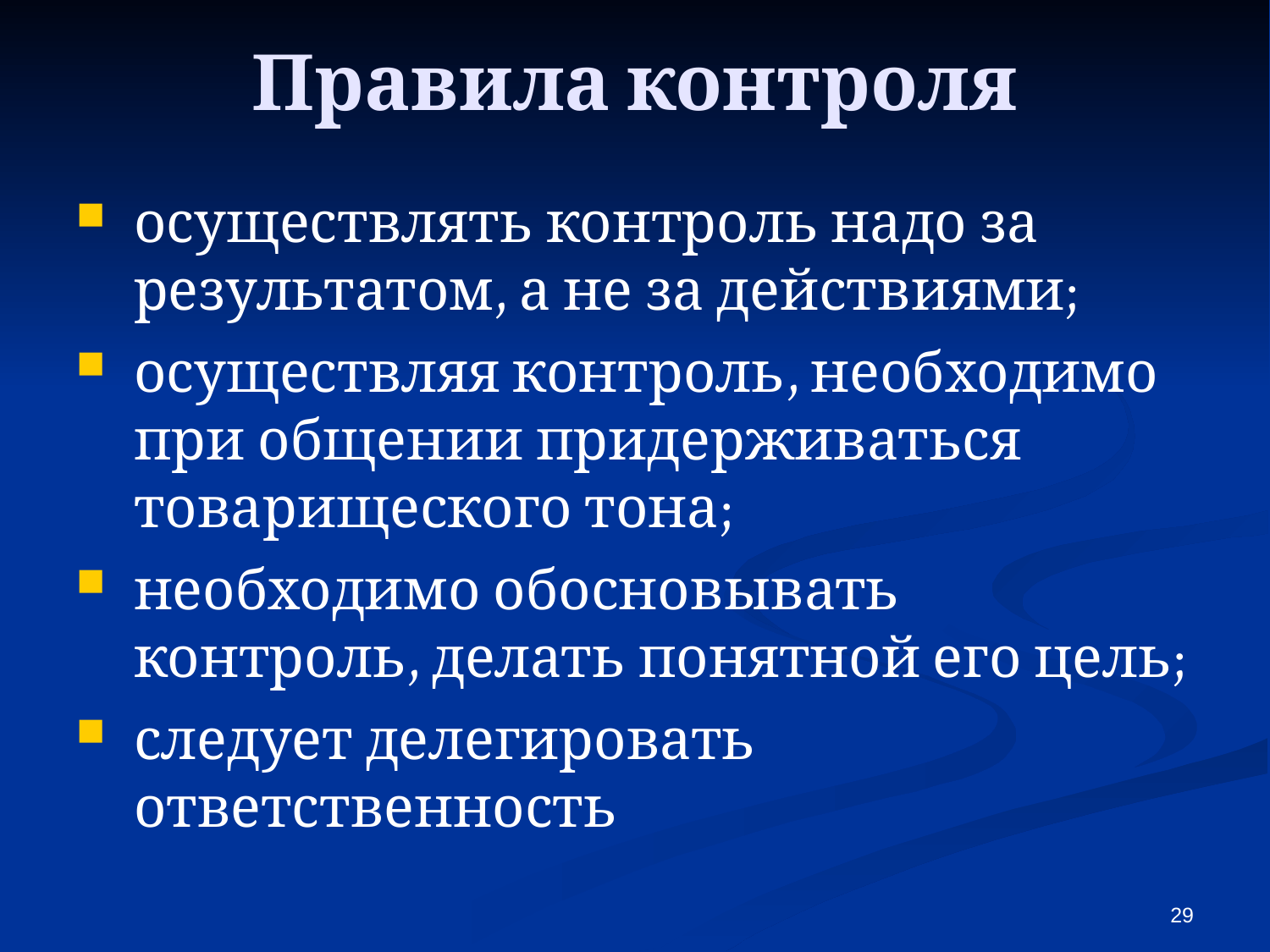

Правила контроля
осуществлять контроль надо за результатом, а не за действиями;
осуществляя контроль, необходимо при общении придерживаться товарищеского тона;
необходимо обосновывать контроль, делать понятной его цель;
следует делегировать ответственность

29